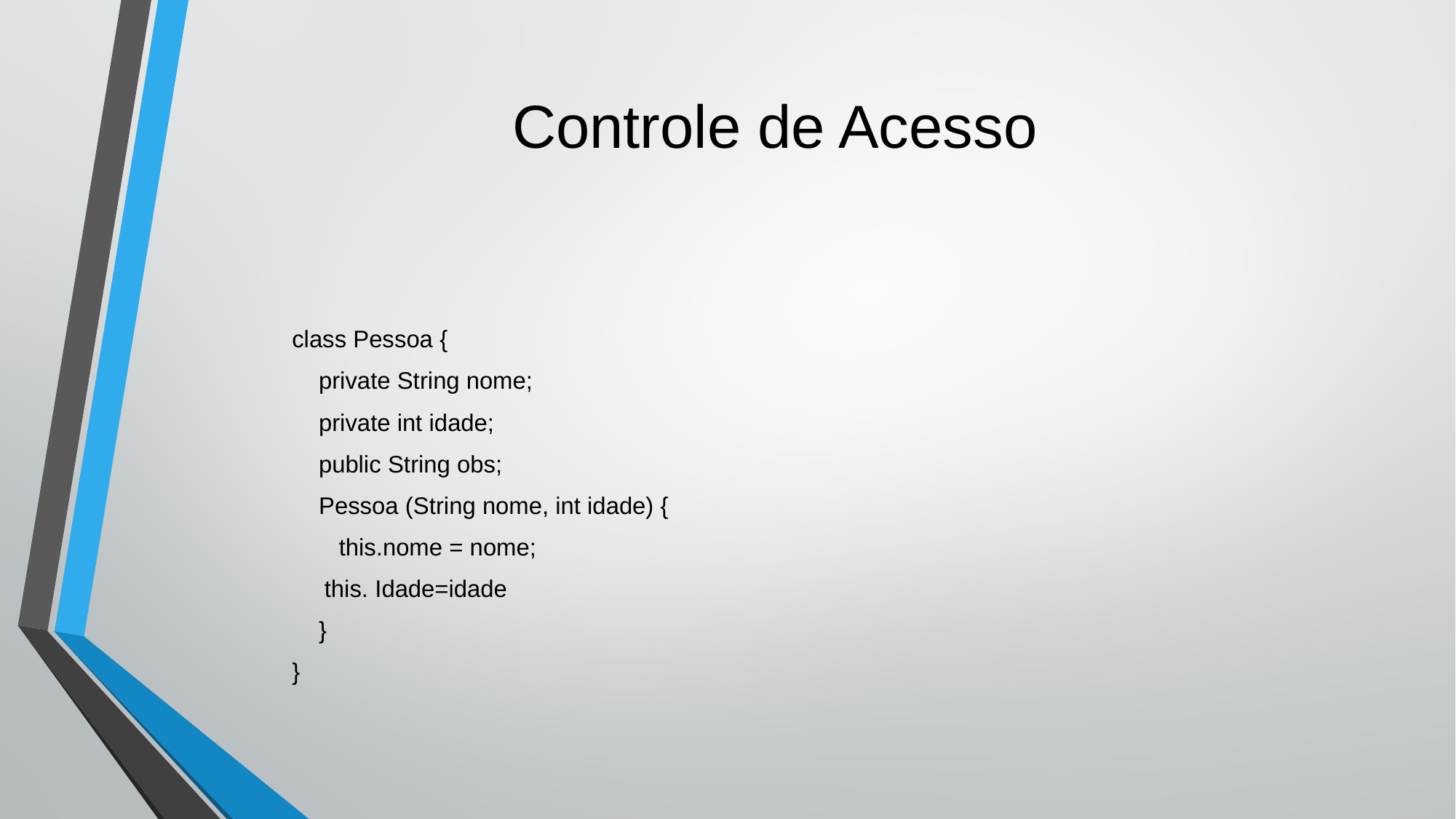

# Controle de Acesso
class Pessoa {
    private String nome;
    private int idade;
    public String obs;
    Pessoa (String nome, int idade) {
       this.nome = nome;
	this. Idade=idade
    }
}